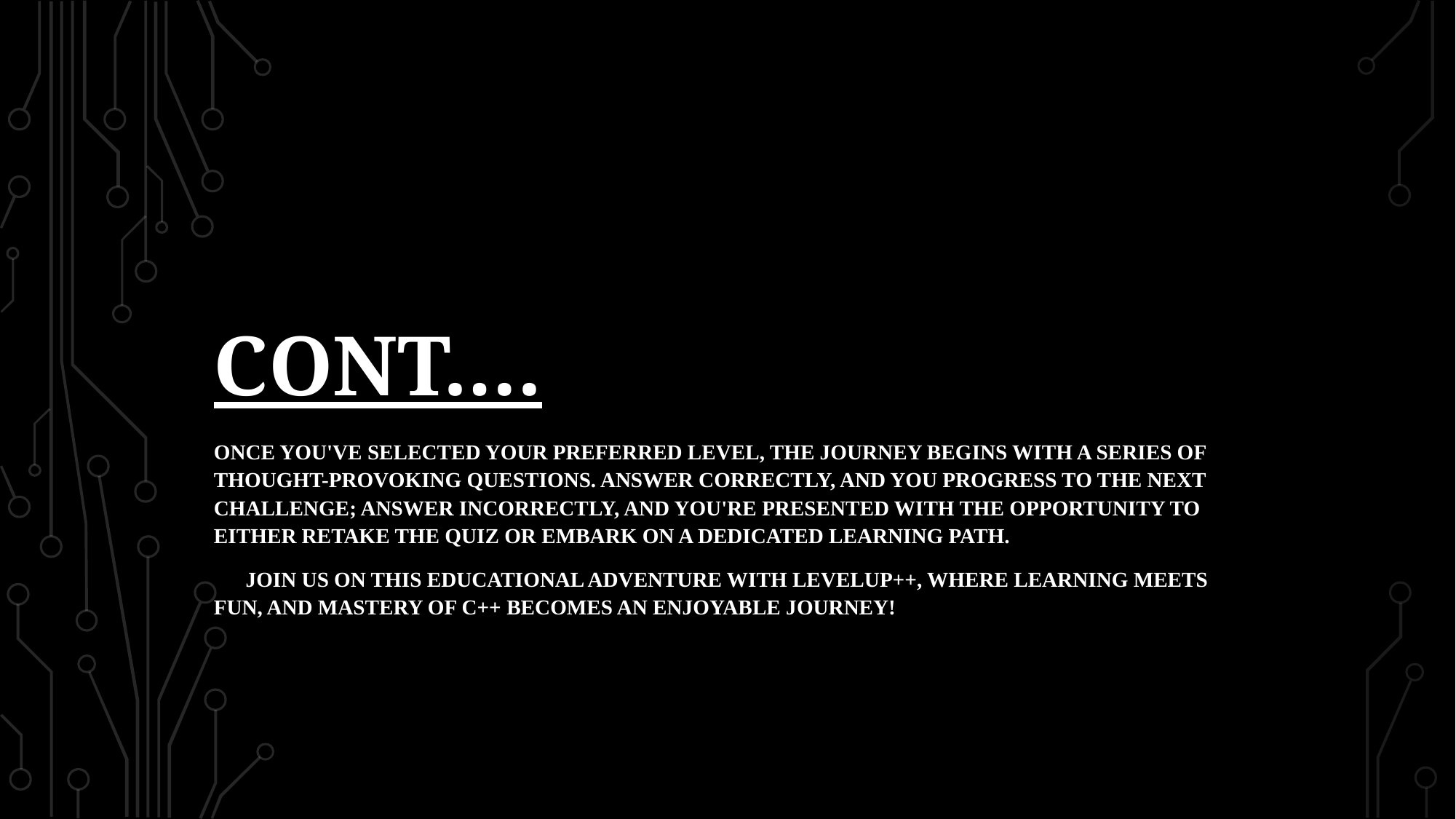

# Cont.…
Once you've selected your preferred level, the journey begins with a series of thought-provoking questions. Answer correctly, and you progress to the next challenge; answer incorrectly, and you're presented with the opportunity to either retake the quiz or embark on a dedicated learning path.
      Join us on this educational adventure with LevelUP++, where learning meets fun, and mastery of C++ becomes an enjoyable journey!